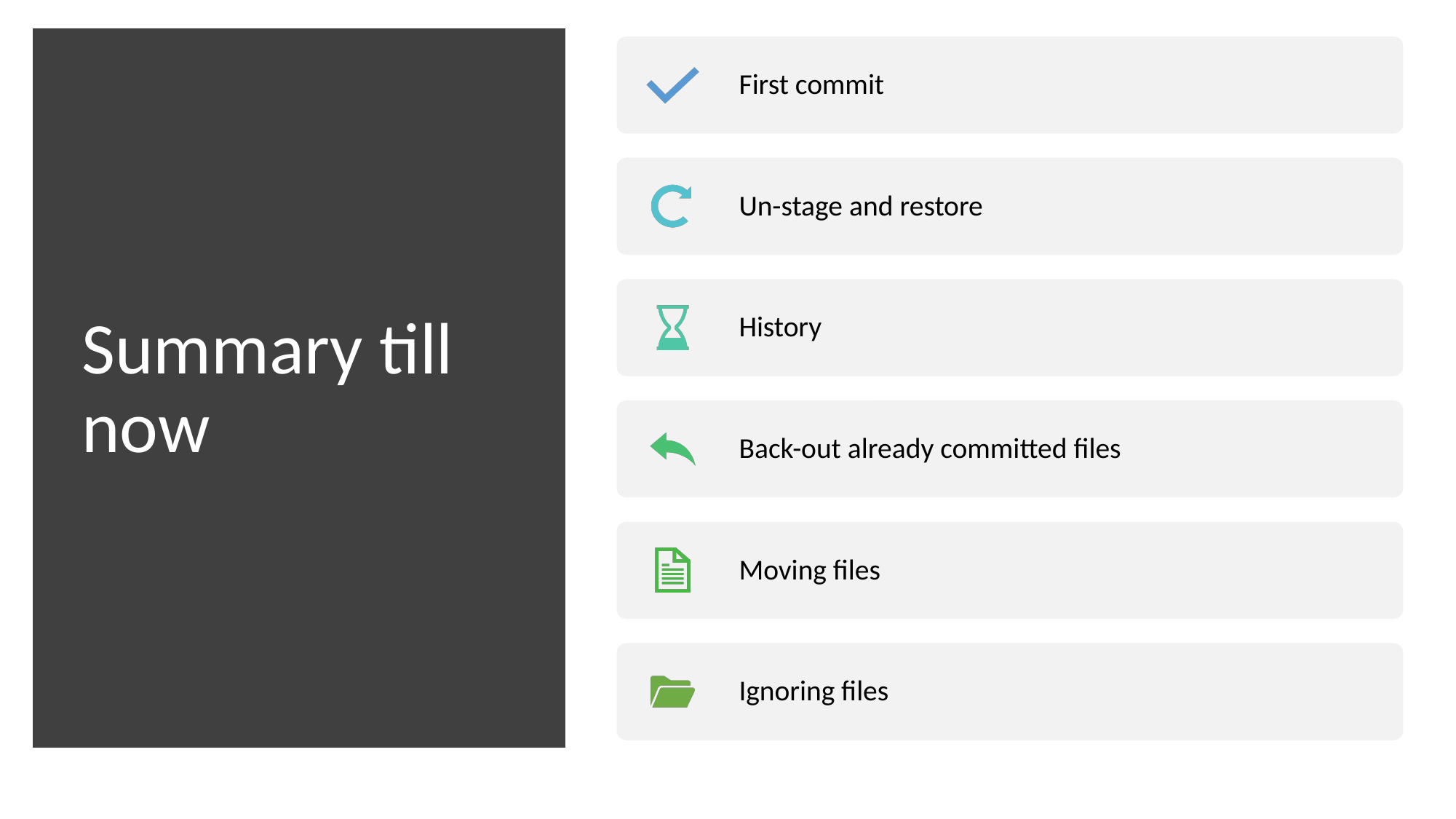

First commit
Un-stage and restore
History
Back-out already committed files
Moving files
Ignoring files
# Summary till now